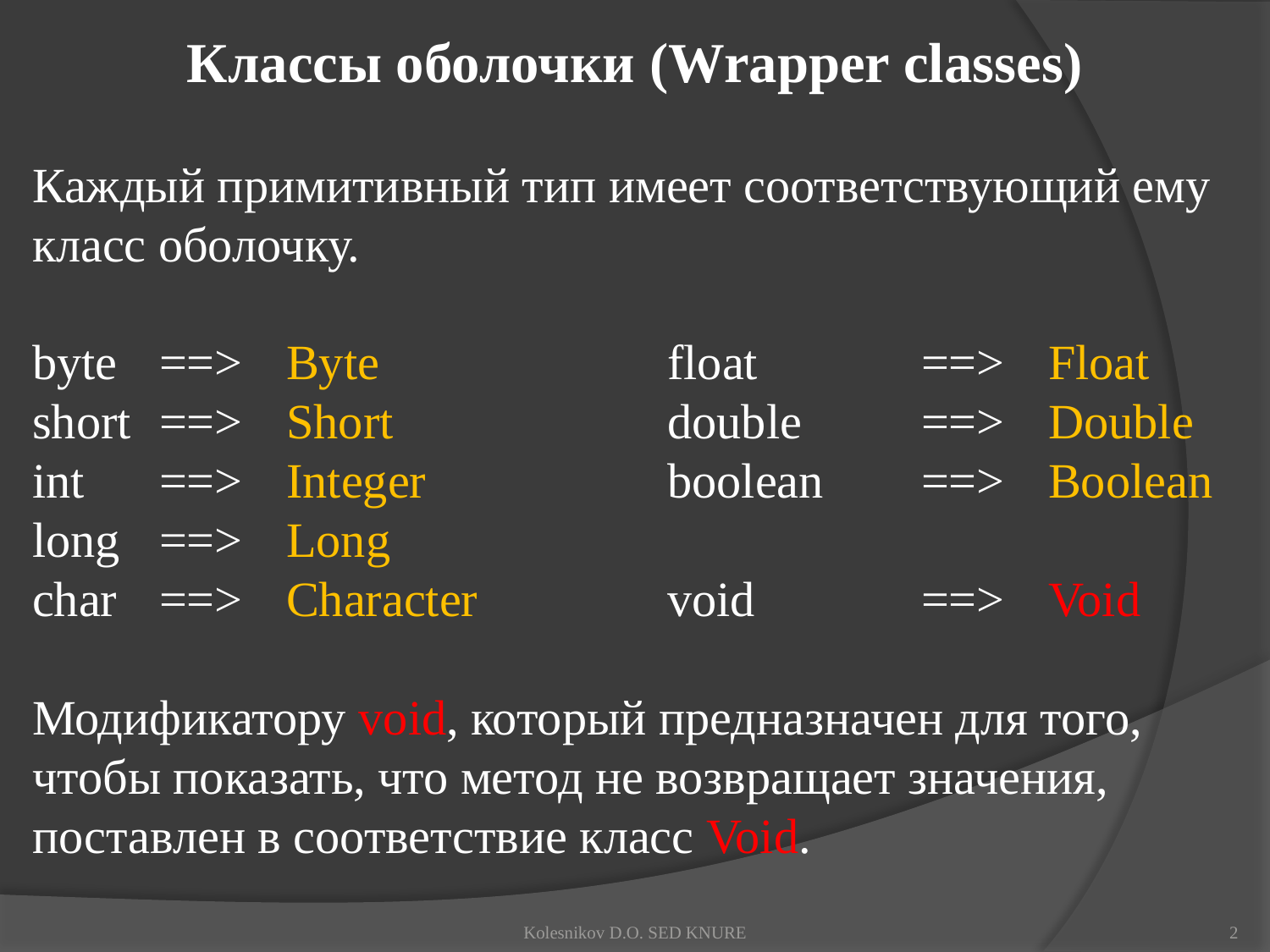

Классы оболочки (Wrapper classes)

Каждый примитивный тип имеет соответствующий ему класс оболочку.

byte 	==> 	Byte			float		==>	Float
short 	==>	Short			double	==>	Double
int	==>	Integer		boolean 	==>	Boolean
long	==>	Long
char	==>	Character		void 		==>	Void

Модификатору void, который предназначен для того, чтобы показать, что метод не возвращает значения, поставлен в соответствие класс Void.
Kolesnikov D.O. SED KNURE
2